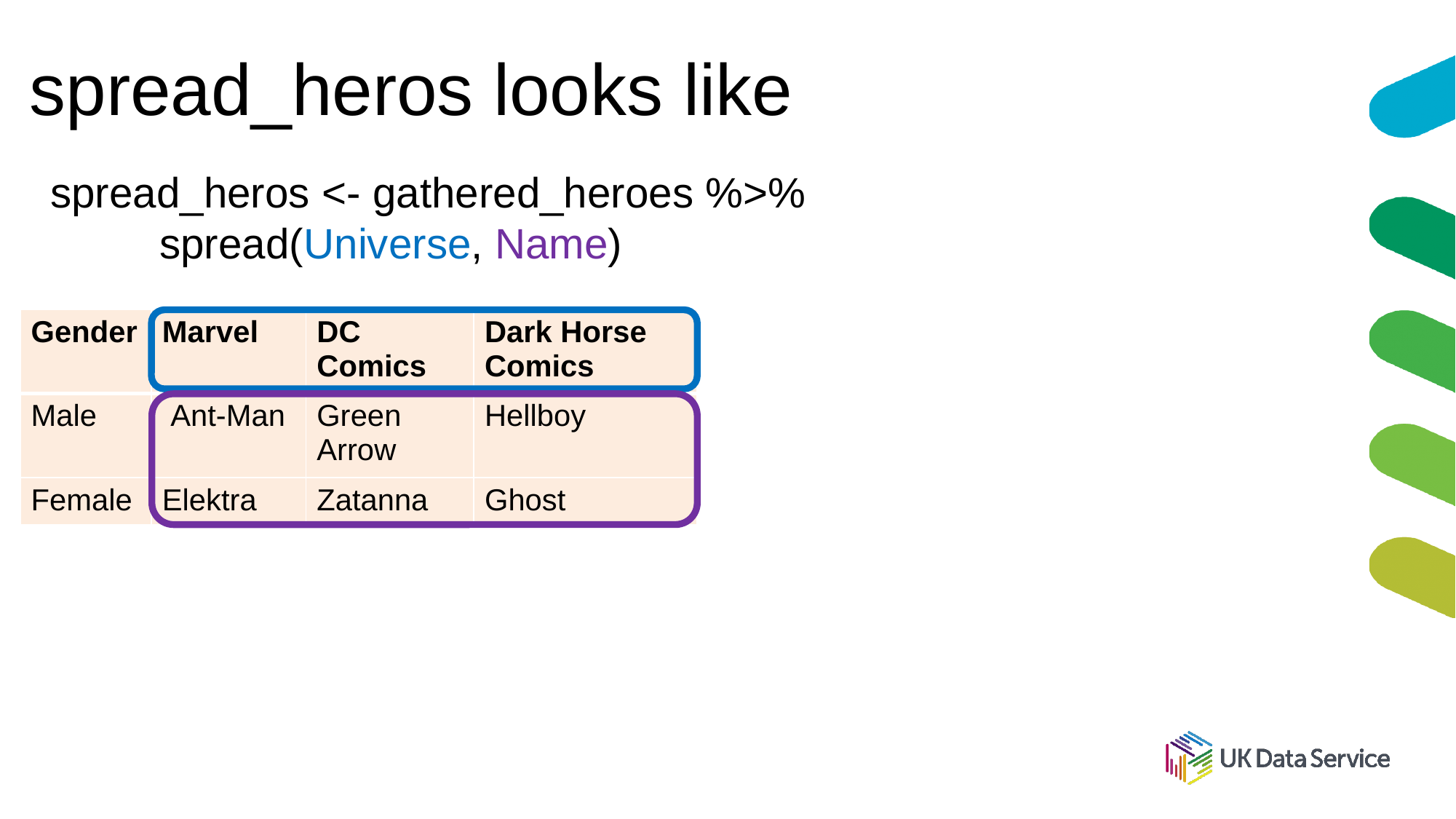

# spread_heros looks like
spread_heros <- gathered_heroes %>%
	spread(Universe, Name)
| Gender | Marvel | DC Comics | Dark Horse Comics |
| --- | --- | --- | --- |
| Male | Ant-Man | Green Arrow | Hellboy |
| Female | Elektra | Zatanna | Ghost |